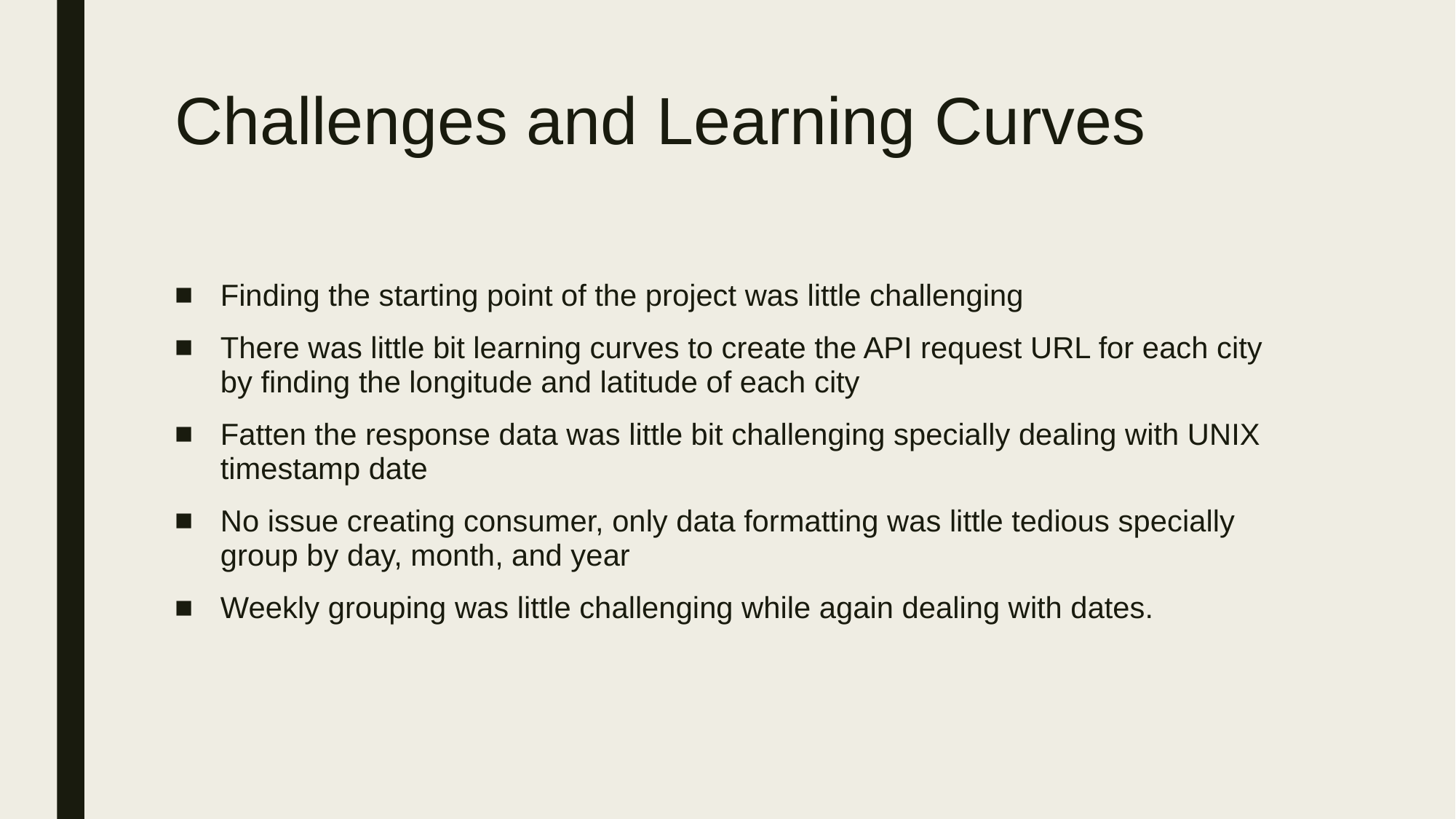

# Challenges and Learning Curves
Finding the starting point of the project was little challenging
There was little bit learning curves to create the API request URL for each city by finding the longitude and latitude of each city
Fatten the response data was little bit challenging specially dealing with UNIX timestamp date
No issue creating consumer, only data formatting was little tedious specially group by day, month, and year
Weekly grouping was little challenging while again dealing with dates.